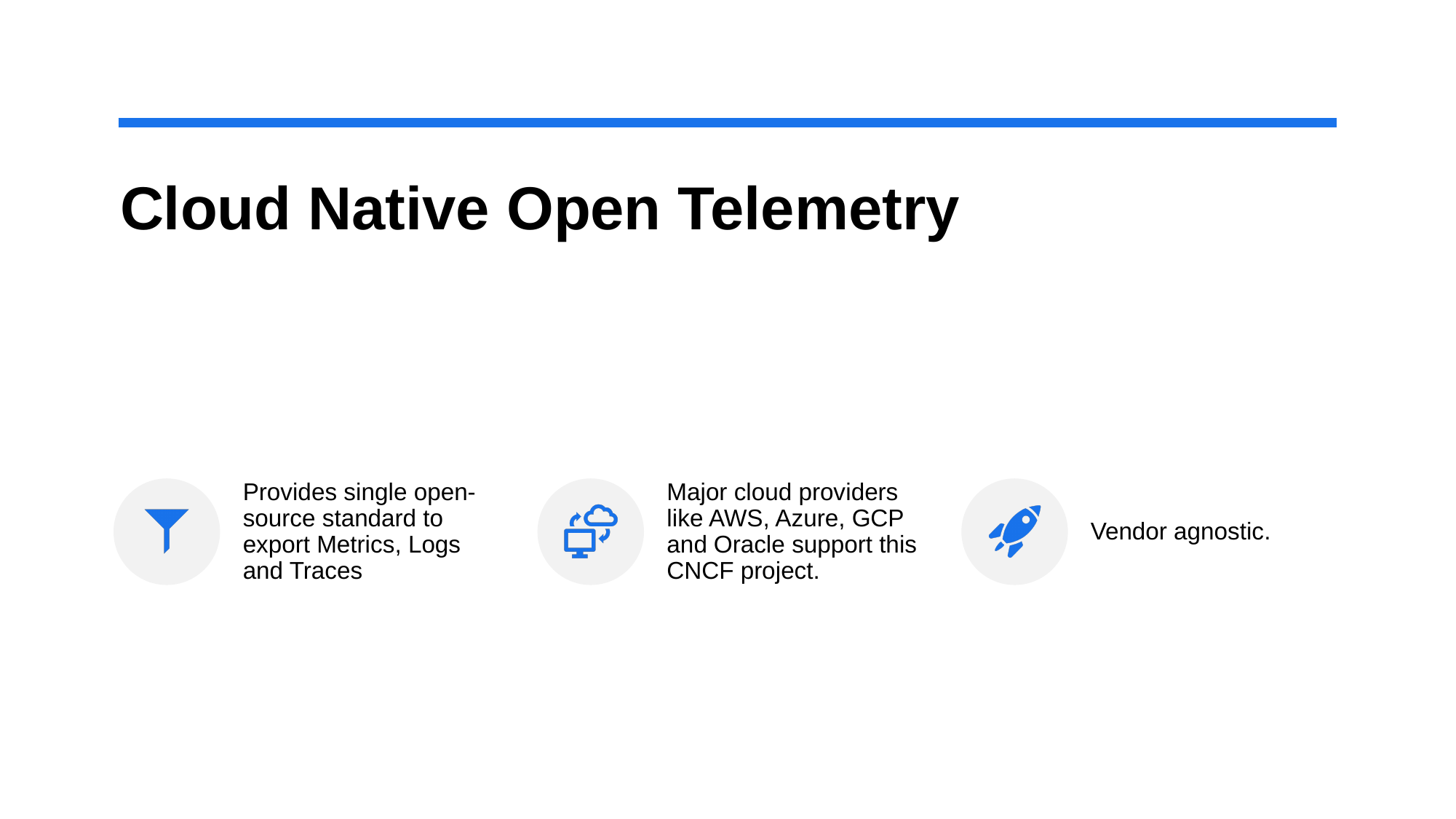

# Cloud Native Open Telemetry
Provides single open-source standard to export Metrics, Logs and Traces
Major cloud providers like AWS, Azure, GCP and Oracle support this CNCF project.
Vendor agnostic.